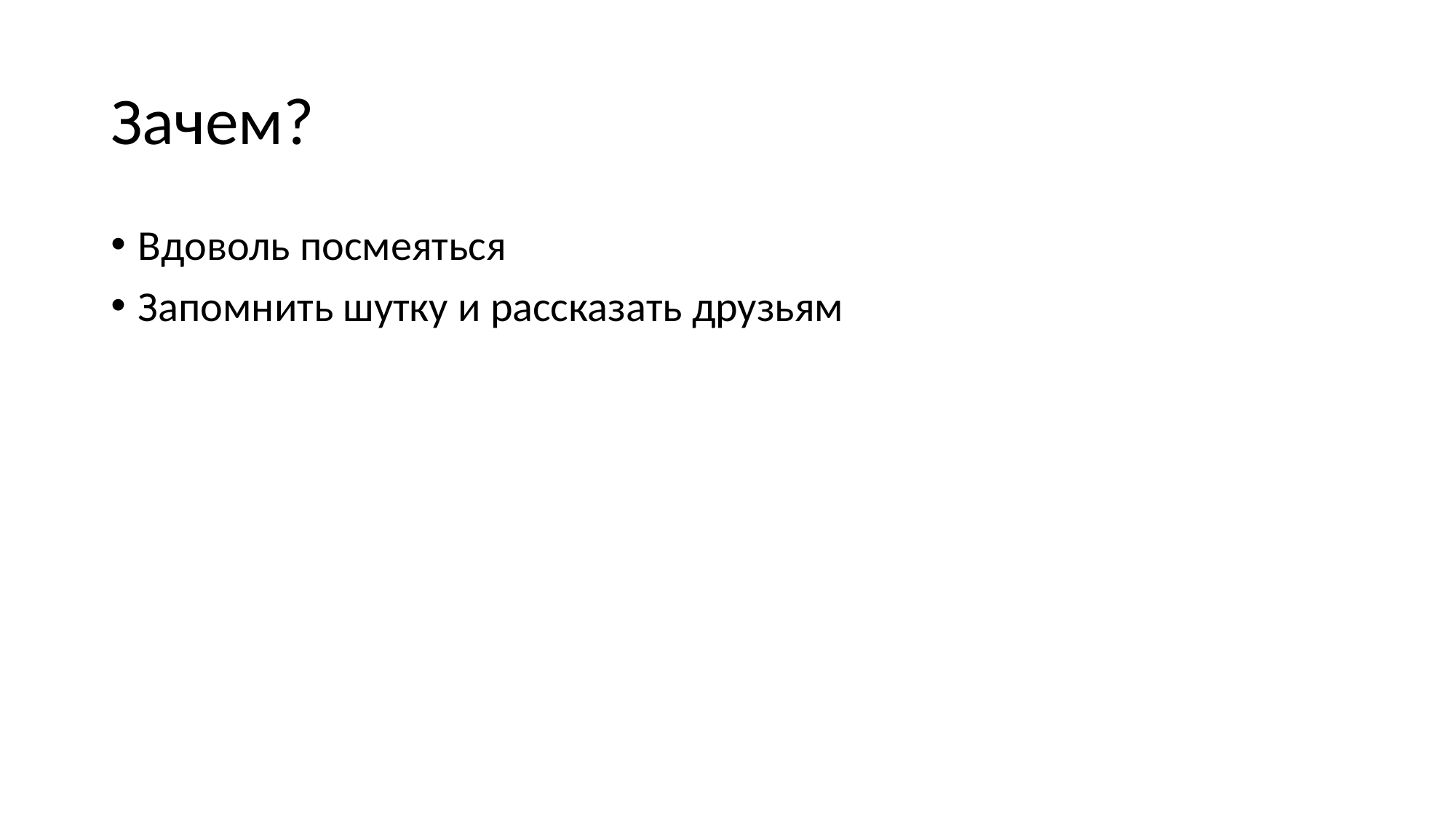

# Зачем?
Вдоволь посмеяться
Запомнить шутку и рассказать друзьям